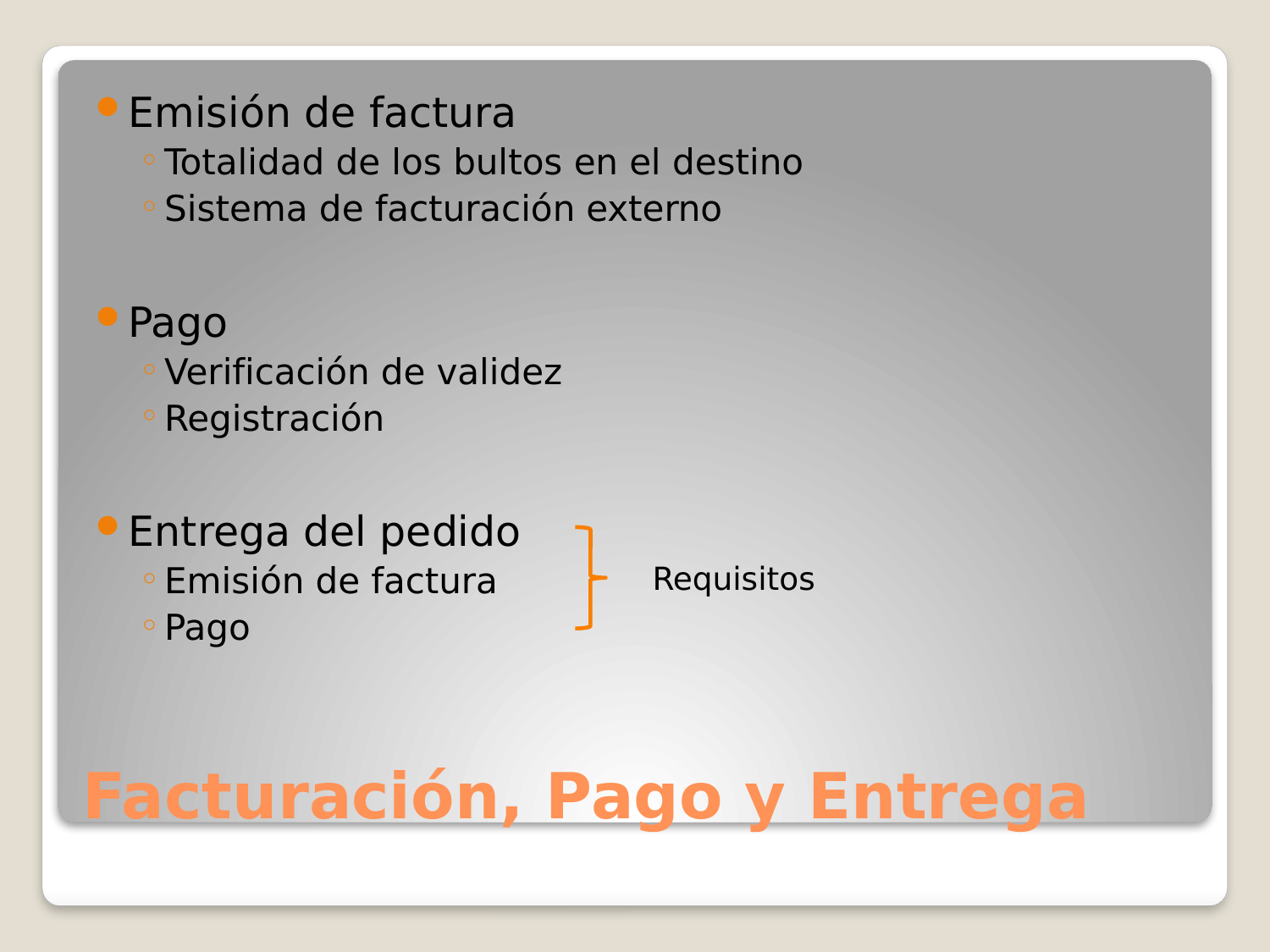

Emisión de factura
Totalidad de los bultos en el destino
Sistema de facturación externo

Pago
Verificación de validez
Registración

Entrega del pedido
Emisión de factura
Pago

Requisitos
# Facturación, Pago y Entrega